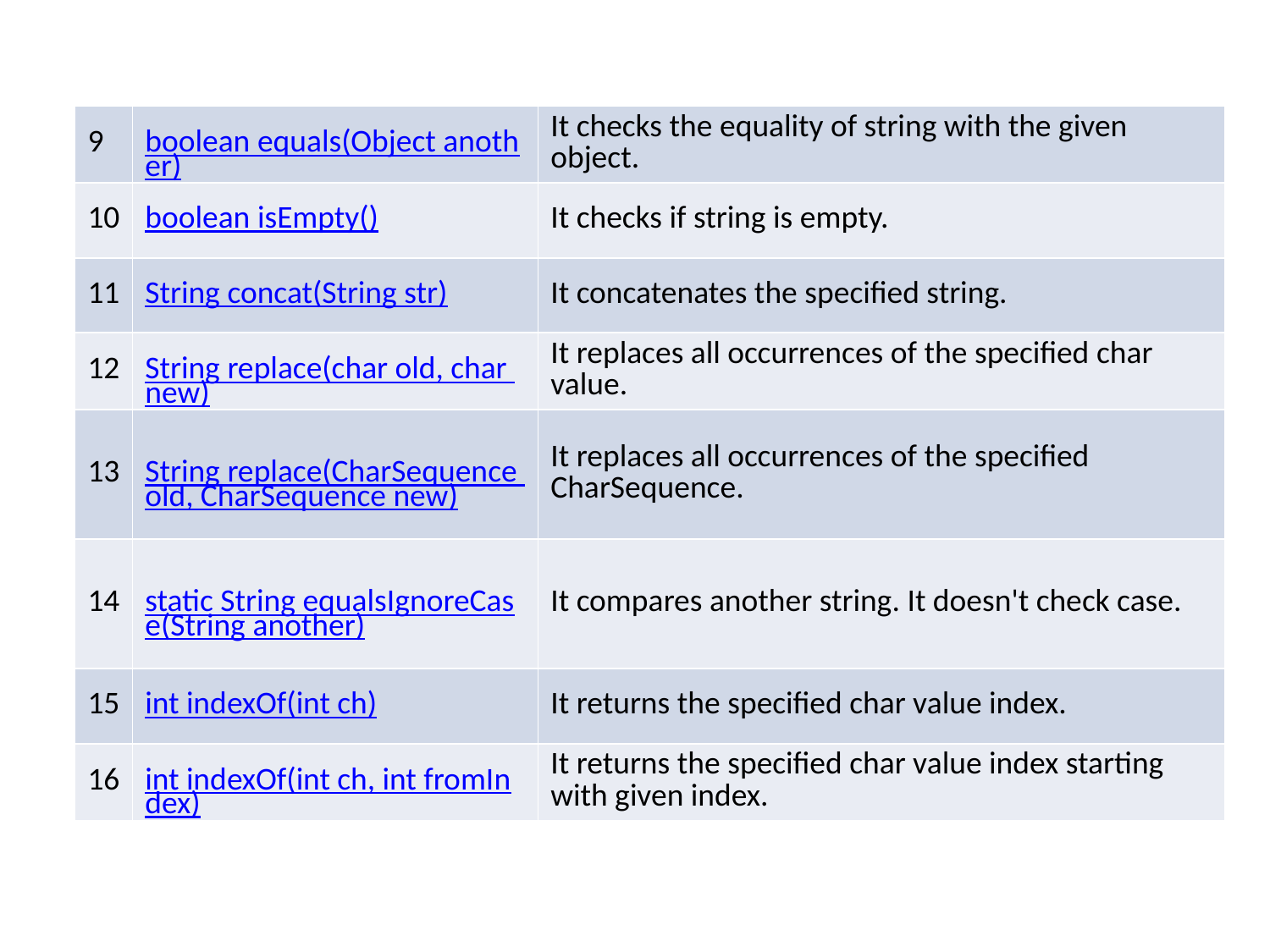

| 9 | boolean equals(Object another) | It checks the equality of string with the given object. |
| --- | --- | --- |
| 10 | boolean isEmpty() | It checks if string is empty. |
| 11 | String concat(String str) | It concatenates the specified string. |
| 12 | String replace(char old, char new) | It replaces all occurrences of the specified char value. |
| 13 | String replace(CharSequence old, CharSequence new) | It replaces all occurrences of the specified CharSequence. |
| 14 | static String equalsIgnoreCase(String another) | It compares another string. It doesn't check case. |
| 15 | int indexOf(int ch) | It returns the specified char value index. |
| 16 | int indexOf(int ch, int fromIndex) | It returns the specified char value index starting with given index. |